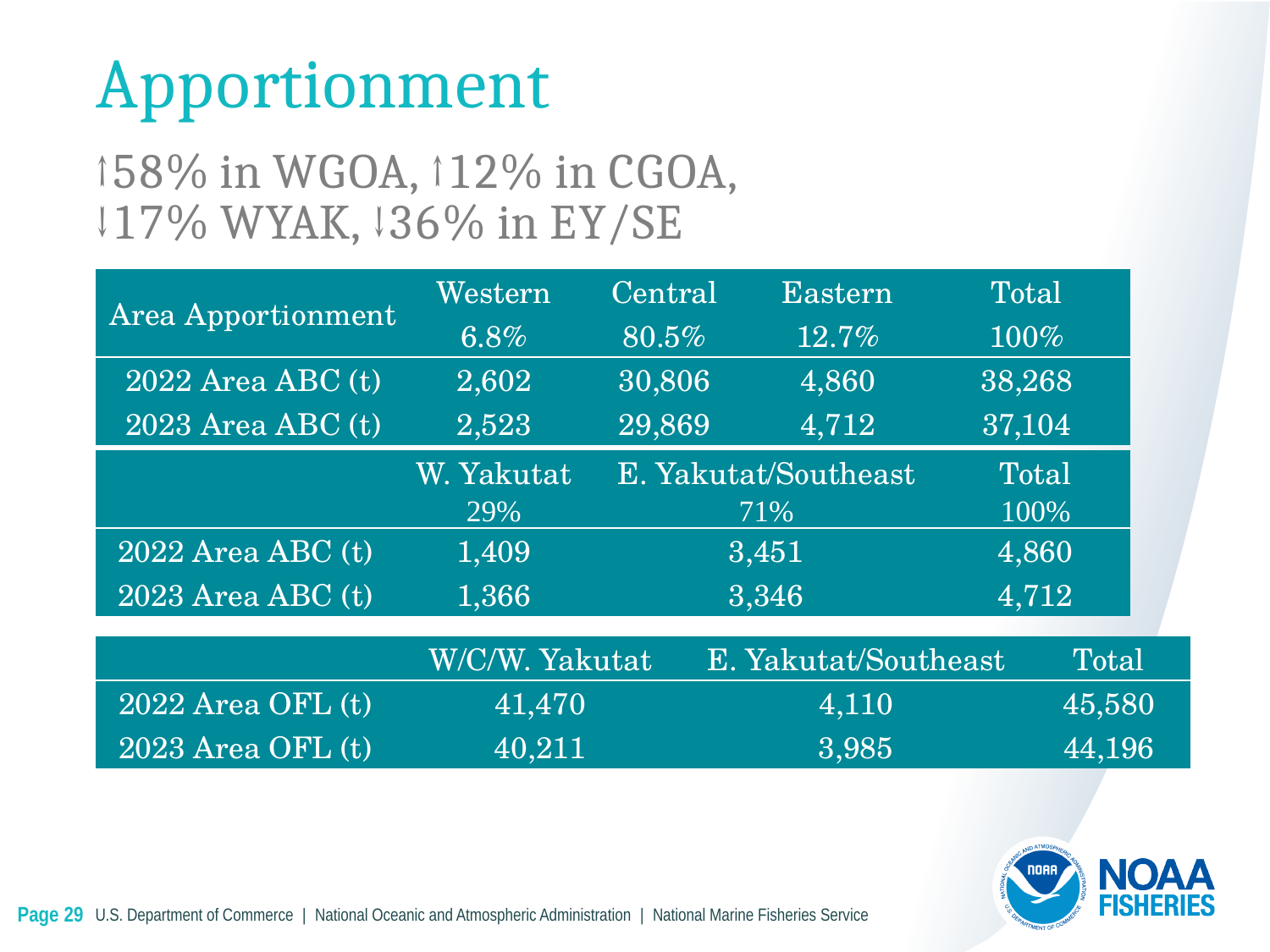

# Apportionment
↑58% in WGOA, ↑12% in CGOA, ↓17% WYAK, ↓36% in EY/SE
| Area Apportionment | Western | Central | Eastern | Total |
| --- | --- | --- | --- | --- |
|  | 6.8% | 80.5% | 12.7% | 100% |
| 2022 Area ABC (t) | 2,602 | 30,806 | 4,860 | 38,268 |
| 2023 Area ABC (t) | 2,523 | 29,869 | 4,712 | 37,104 |
|  | W. Yakutat | E. Yakutat/Southeast | Total |
| --- | --- | --- | --- |
|  | 29% | 71% | 100% |
| 2022 Area ABC (t) | 1,409 | 3,451 | 4,860 |
| 2023 Area ABC (t) | 1,366 | 3,346 | 4,712 |
|  | W/C/W. Yakutat | E. Yakutat/Southeast | Total |
| --- | --- | --- | --- |
| 2022 Area OFL (t) | 41,470 | 4,110 | 45,580 |
| 2023 Area OFL (t) | 40,211 | 3,985 | 44,196 |